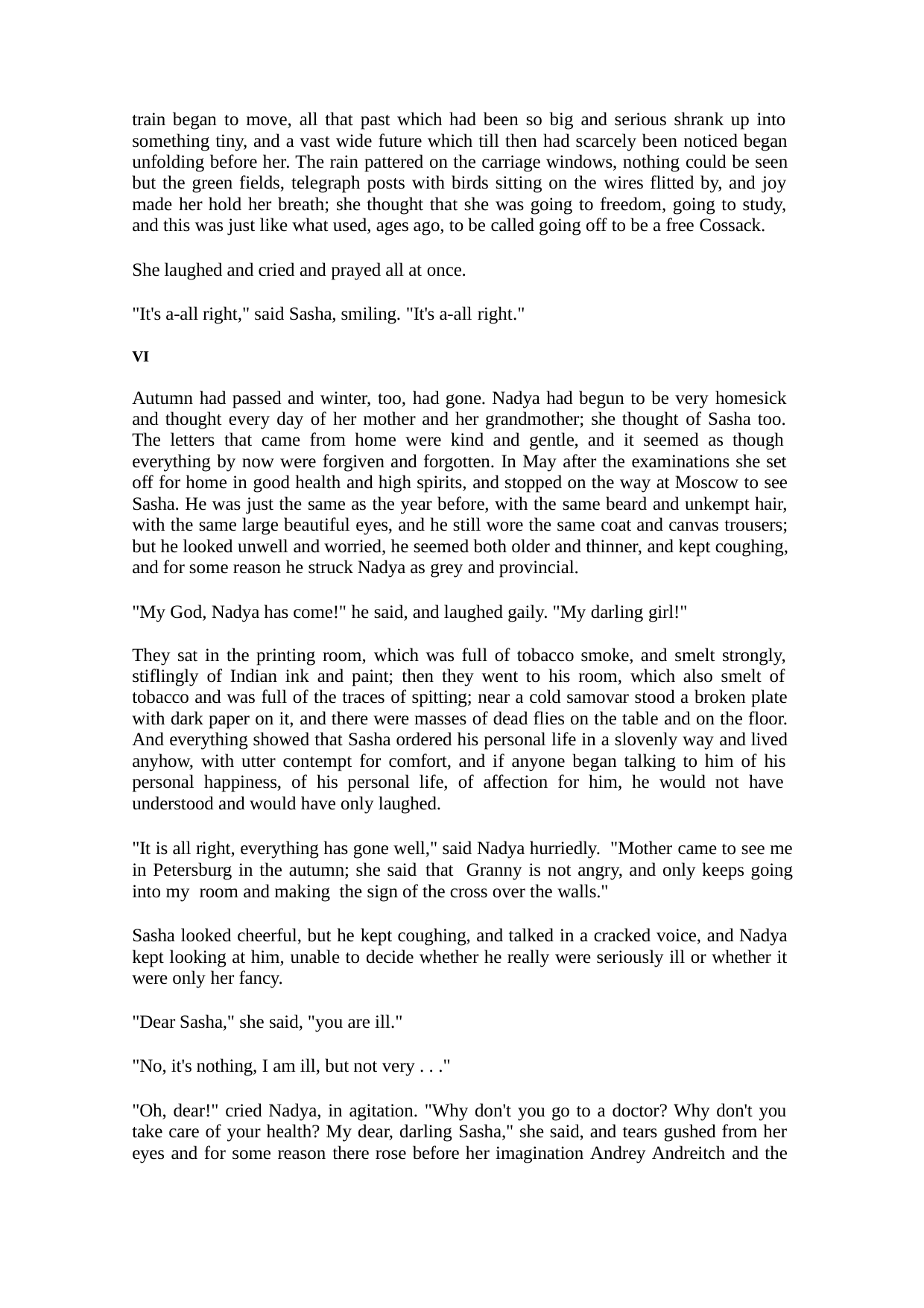

train began to move, all that past which had been so big and serious shrank up into  something tiny, and a vast wide future which till then had scarcely been noticed began  unfolding before her. The rain pattered on the carriage windows, nothing could be seen  but the green fields, telegraph posts with birds sitting on the wires flitted by, and joy  made her hold her breath; she thought that she was going to freedom, going to study,  and this was just like what used, ages ago, to be called going off to be a free Cossack.

She laughed and cried and prayed all at once.

"It's a-all right," said Sasha, smiling. "It's a-all right."

VI

Autumn had passed and winter, too, had gone. Nadya had begun to be very homesick  and thought every day of her mother and her grandmother; she thought of Sasha too.  The letters that came from home were kind and gentle, and it seemed as though  everything by now were forgiven and forgotten. In May after the examinations she set  off for home in good health and high spirits, and stopped on the way at Moscow to see  Sasha. He was just the same as the year before, with the same beard and unkempt hair,  with the same large beautiful eyes, and he still wore the same coat and canvas trousers;  but he looked unwell and worried, he seemed both older and thinner, and kept coughing,  and for some reason he struck Nadya as grey and provincial.

"My God, Nadya has come!" he said, and laughed gaily. "My darling girl!"

They sat in the printing room, which was full of tobacco smoke, and smelt strongly,  stiflingly of Indian ink and paint; then they went to his room, which also smelt of  tobacco and was full of the traces of spitting; near a cold samovar stood a broken plate  with dark paper on it, and there were masses of dead flies on the table and on the floor.  And everything showed that Sasha ordered his personal life in a slovenly way and lived  anyhow, with utter contempt for comfort, and if anyone began talking to him of his  personal happiness, of his personal life, of affection for him, he would not have  understood and would have only laughed.

"It is all right, everything has gone well," said Nadya hurriedly.  "Mother came to see me in Petersburg in the autumn; she said that  Granny is not angry, and only keeps going into my  room and making  the sign of the cross over the walls."

Sasha looked cheerful, but he kept coughing, and talked in a cracked voice, and Nadya  kept looking at him, unable to decide whether he really were seriously ill or whether it  were only her fancy.

"Dear Sasha," she said, "you are ill."

"No, it's nothing, I am ill, but not very . . ."

"Oh, dear!" cried Nadya, in agitation. "Why don't you go to a doctor? Why don't you  take care of your health? My dear, darling Sasha," she said, and tears gushed from her  eyes and for some reason there rose before her imagination Andrey Andreitch and the